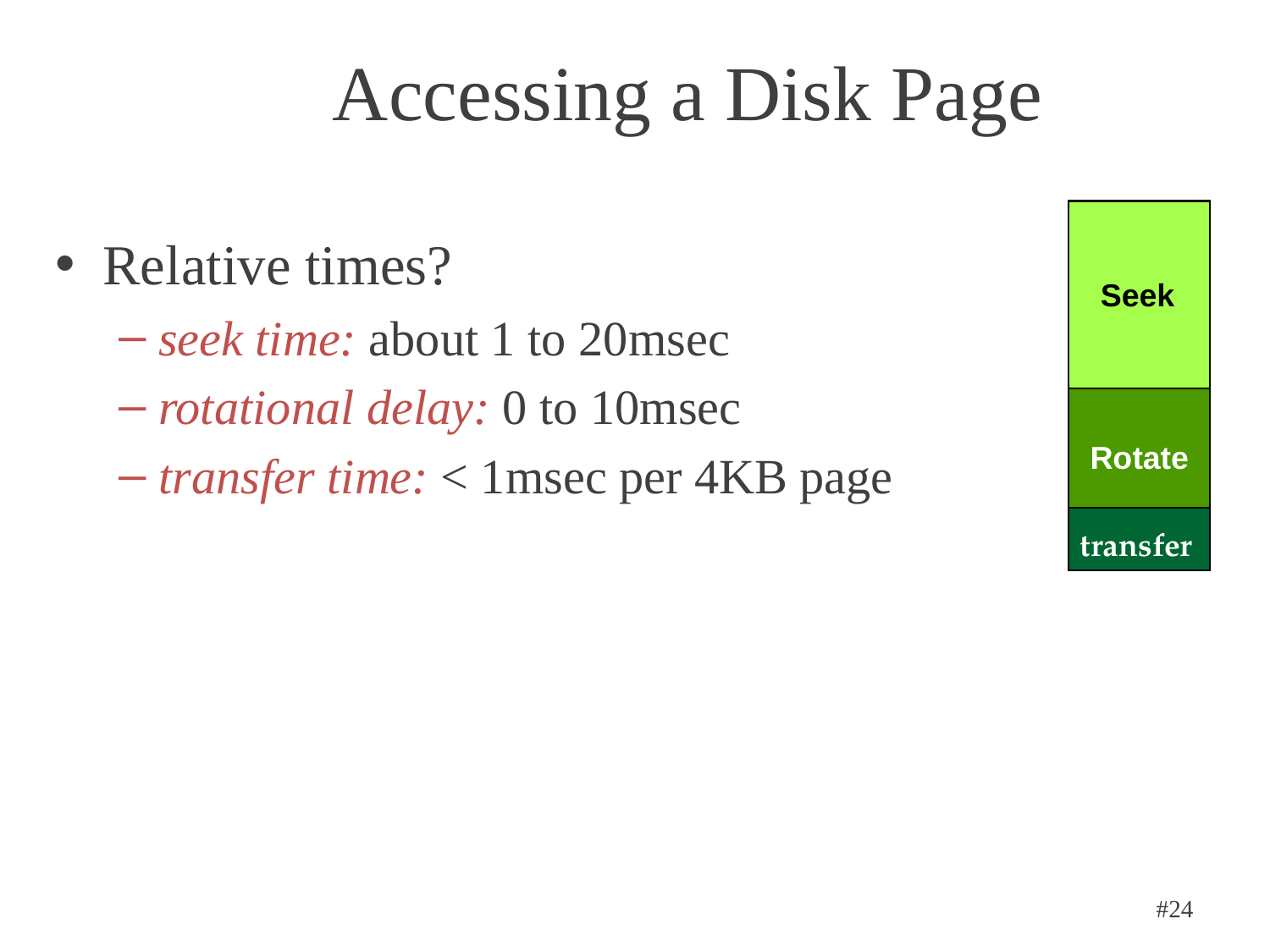

# Accessing a Disk Page

Seek

Rotate

transfer
Relative times?
seek time: about 1 to 20msec
rotational delay: 0 to 10msec
transfer time: < 1msec per 4KB page
Transfer

#24